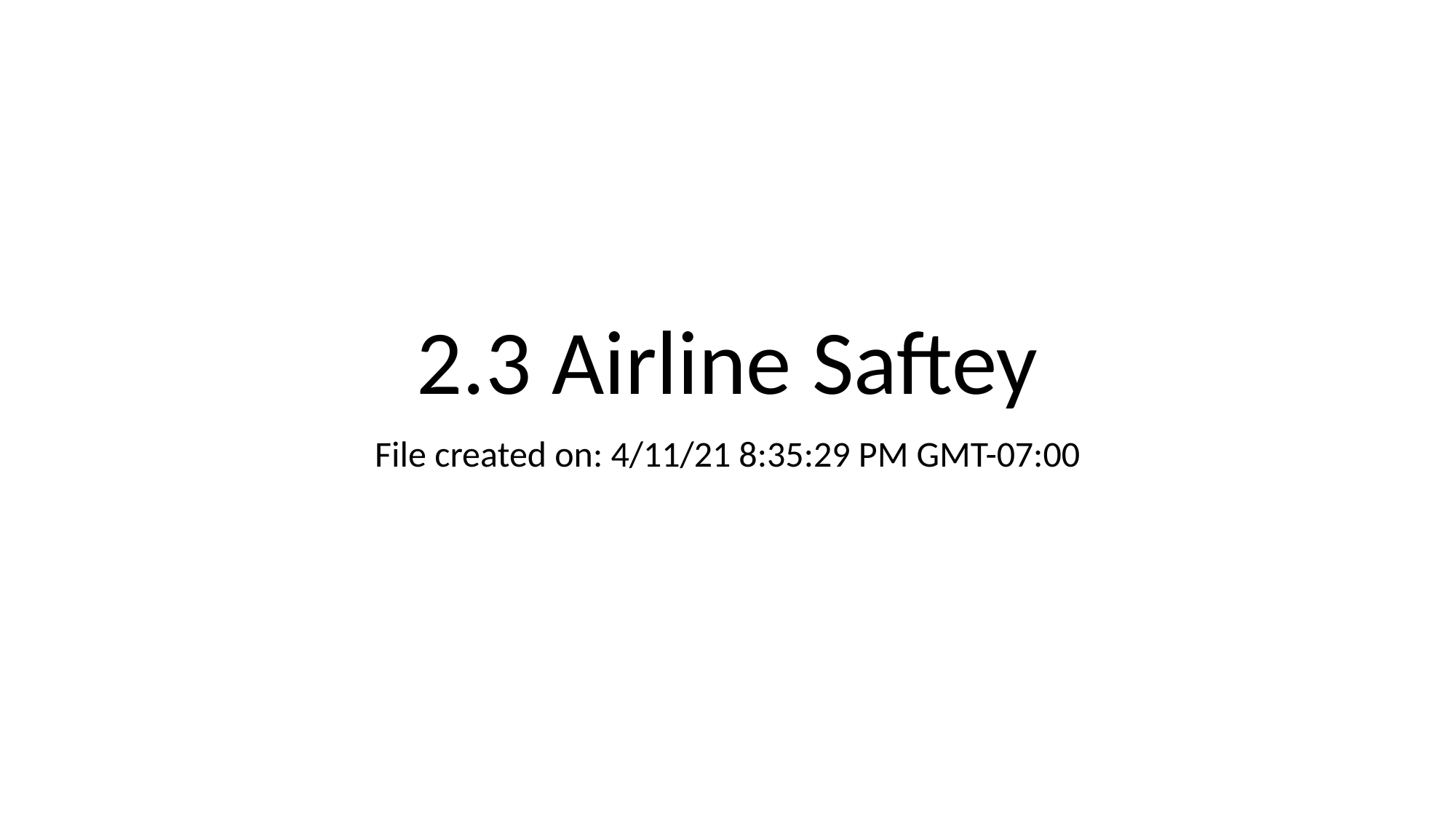

# 2.3 Airline Saftey
File created on: 4/11/21 8:35:29 PM GMT-07:00